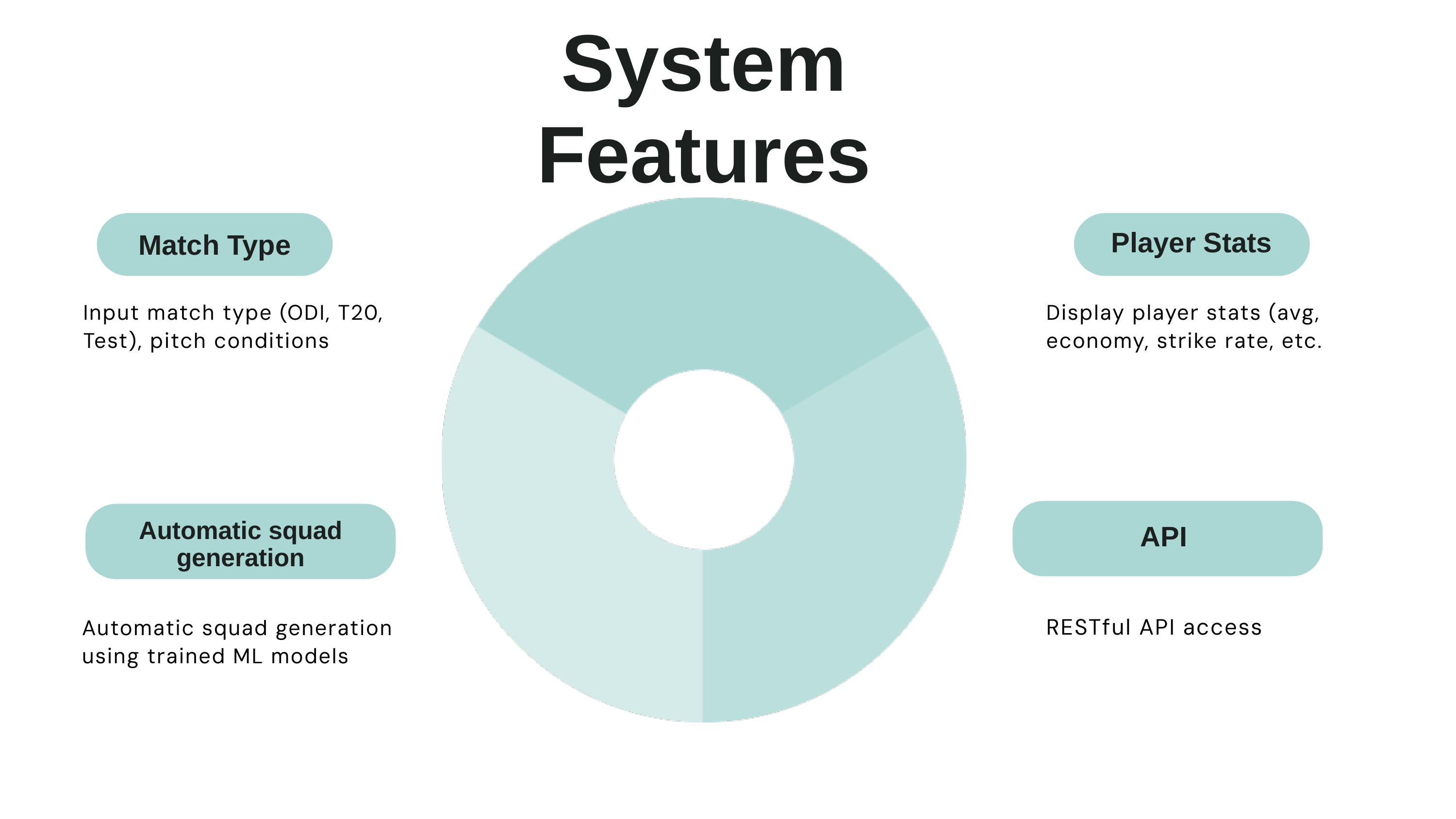

System Features

Player Stats
Match Type
Input match type (ODI, T20, Test), pitch conditions
Display player stats (avg, economy, strike rate, etc.

Automatic squad generation
API
RESTful API access
Automatic squad generation using trained ML models